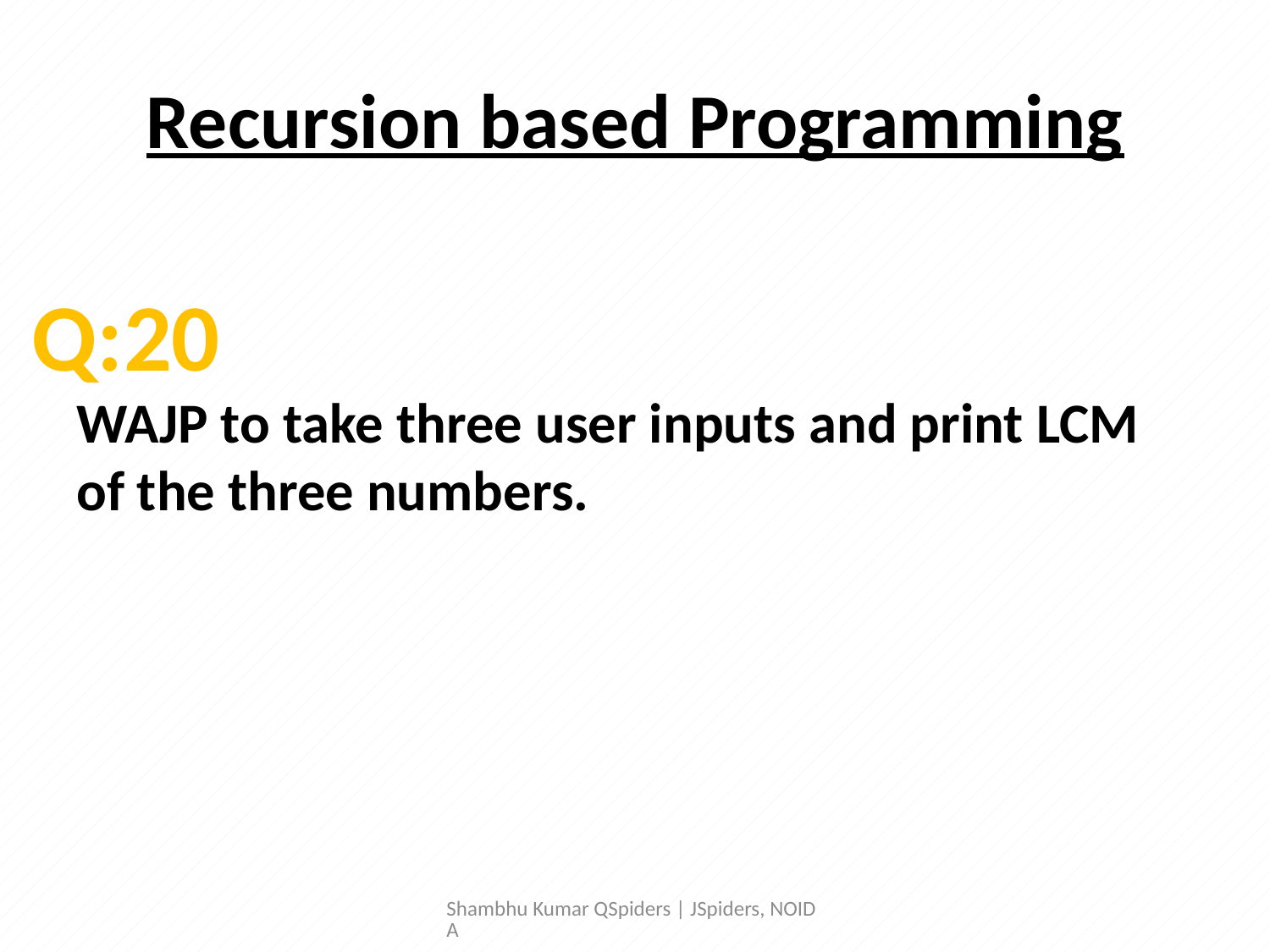

# Recursion based Programming

WAJP to take three user inputs and print LCM of the three numbers.

Q:20
Shambhu Kumar QSpiders | JSpiders, NOIDA